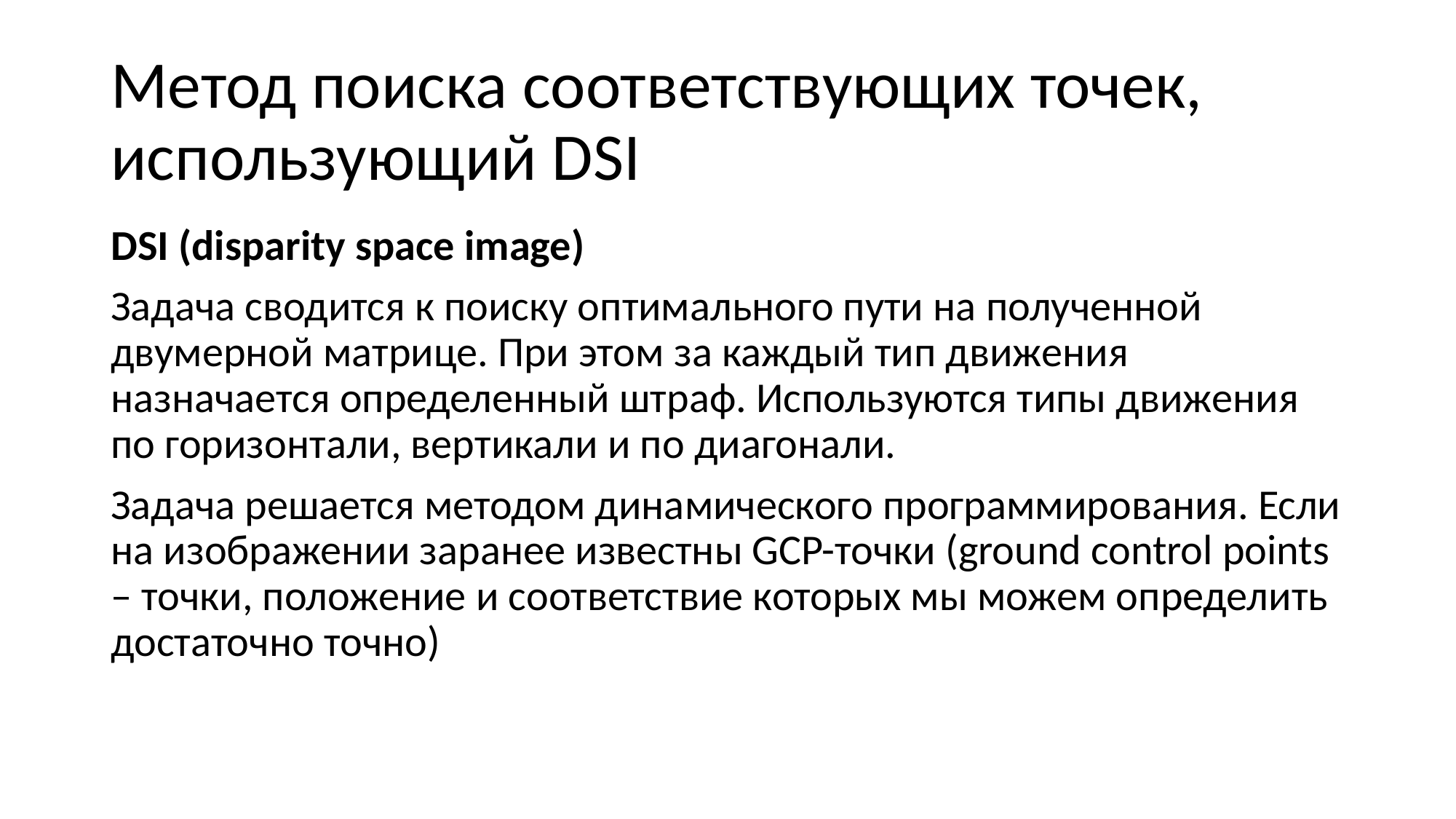

# Метод поиска соответствующих точек, использующий DSI
DSI (disparity space image)
Задача сводится к поиску оптимального пути на полученной двумерной матрице. При этом за каждый тип движения назначается определенный штраф. Используются типы движения по горизонтали, вертикали и по диагонали.
Задача решается методом динамического программирования. Если на изображении заранее известны GCP-точки (ground control points – точки, положение и соответствие которых мы можем определить достаточно точно)